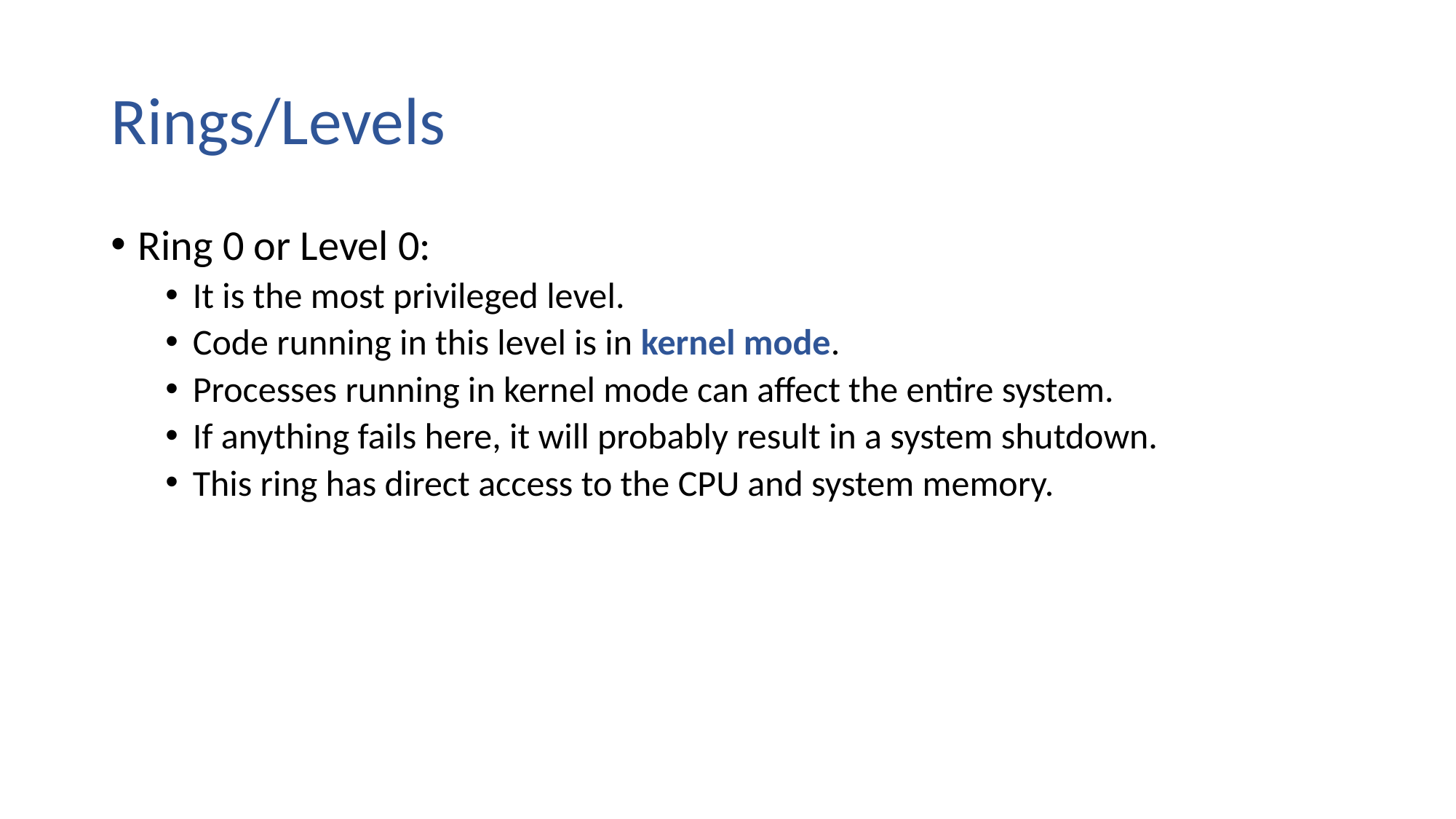

# Rings/Levels
Ring 0 or Level 0:
It is the most privileged level.
Code running in this level is in kernel mode.
Processes running in kernel mode can affect the entire system.
If anything fails here, it will probably result in a system shutdown.
This ring has direct access to the CPU and system memory.